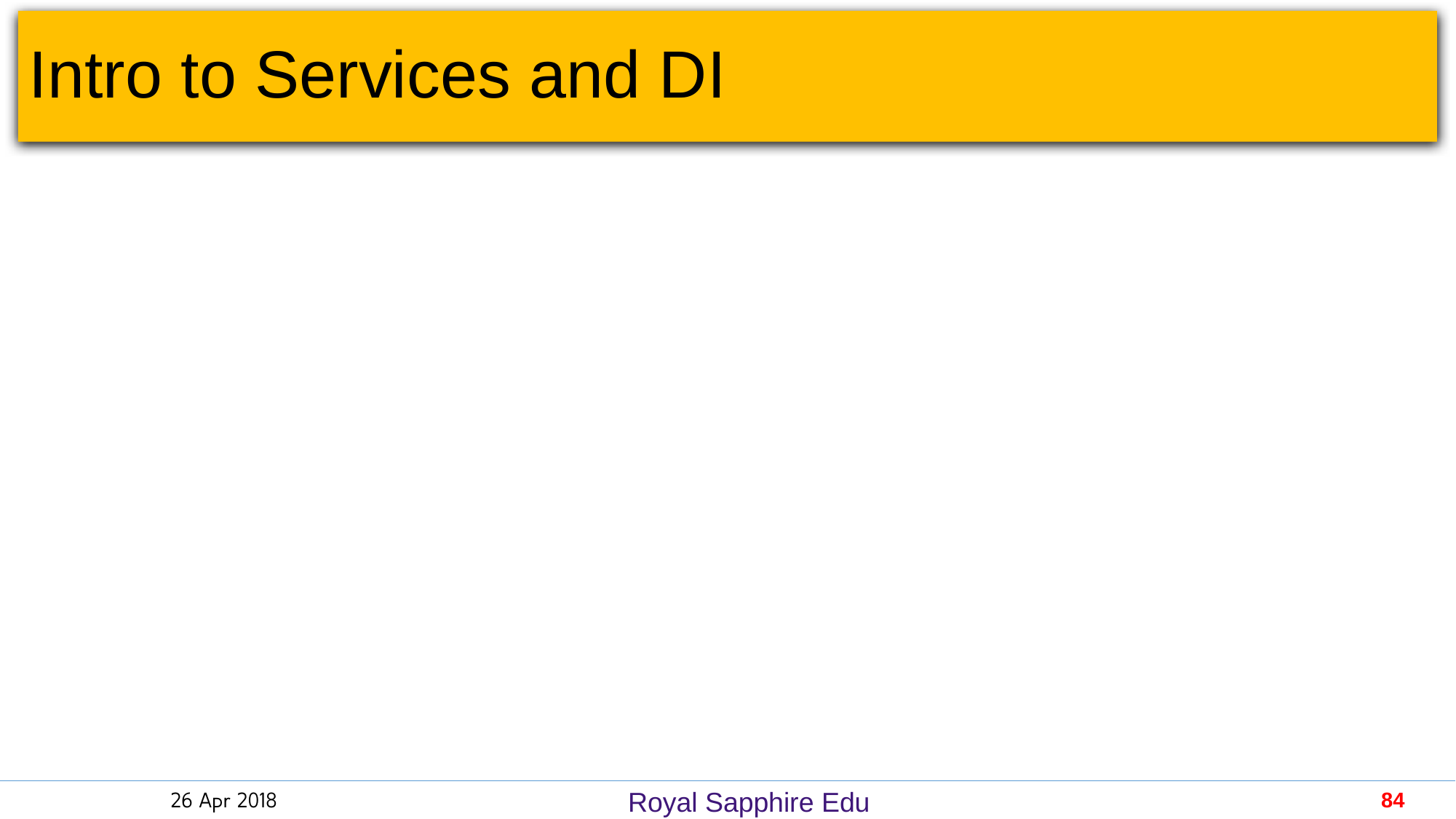

# Intro to Services and DI

26 Apr 2018
84